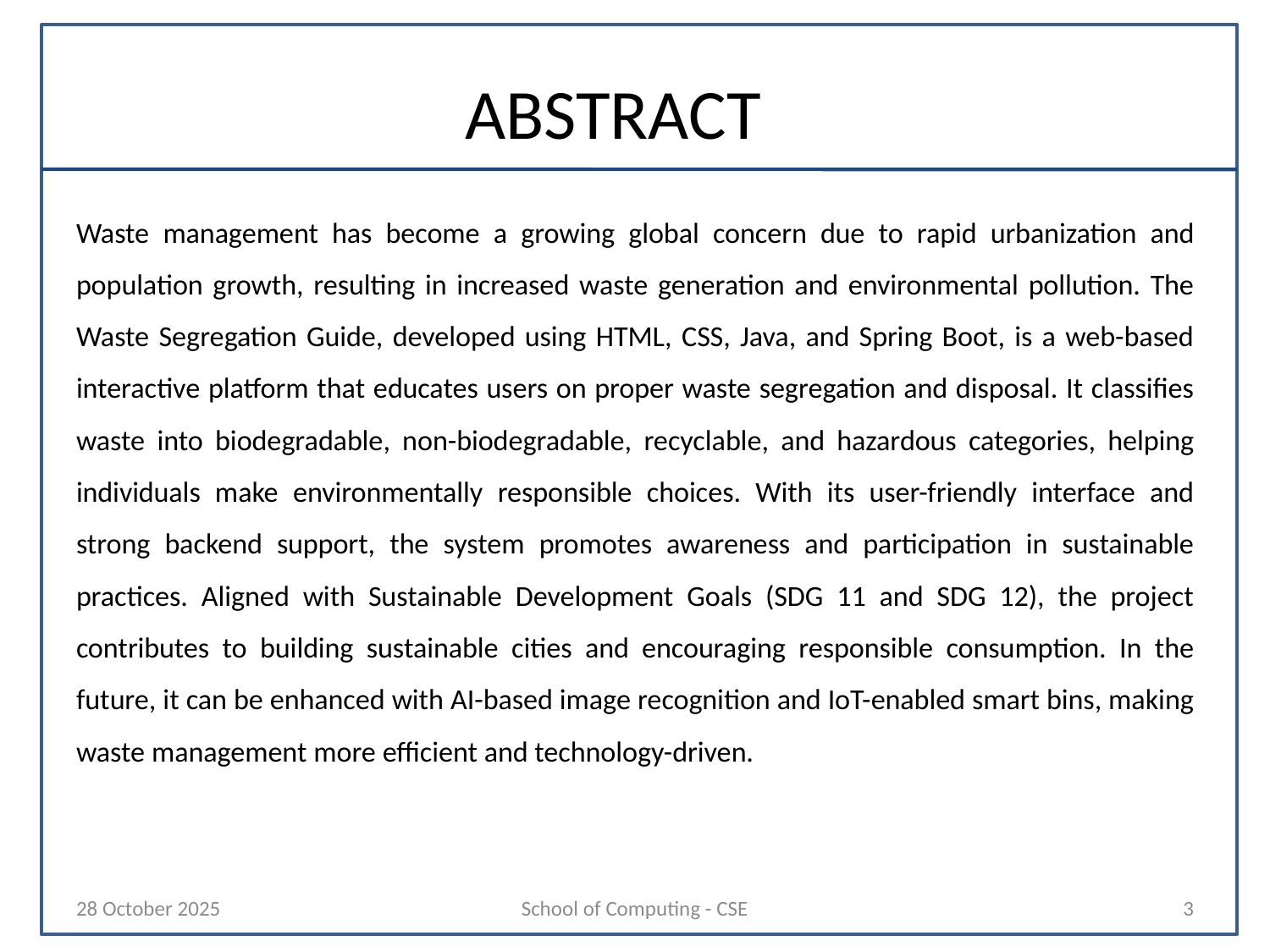

# ABSTRACT
Waste management has become a growing global concern due to rapid urbanization and population growth, resulting in increased waste generation and environmental pollution. The Waste Segregation Guide, developed using HTML, CSS, Java, and Spring Boot, is a web-based interactive platform that educates users on proper waste segregation and disposal. It classifies waste into biodegradable, non-biodegradable, recyclable, and hazardous categories, helping individuals make environmentally responsible choices. With its user-friendly interface and strong backend support, the system promotes awareness and participation in sustainable practices. Aligned with Sustainable Development Goals (SDG 11 and SDG 12), the project contributes to building sustainable cities and encouraging responsible consumption. In the future, it can be enhanced with AI-based image recognition and IoT-enabled smart bins, making waste management more efficient and technology-driven.
28 October 2025
School of Computing - CSE
3